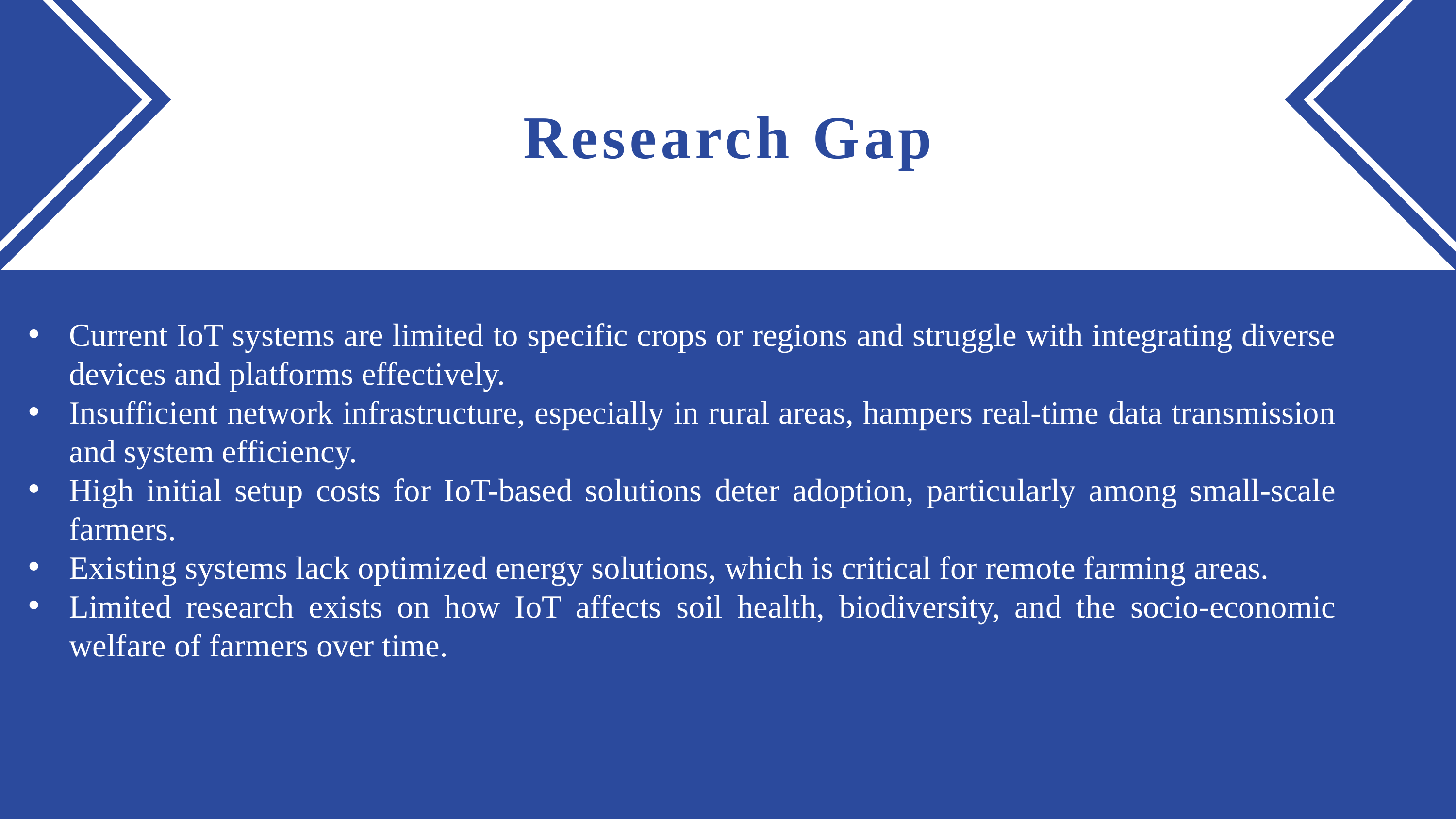

Research Gap

Current IoT systems are limited to specific crops or regions and struggle with integrating diverse devices and platforms effectively.
Insufficient network infrastructure, especially in rural areas, hampers real-time data transmission and system efficiency.
High initial setup costs for IoT-based solutions deter adoption, particularly among small-scale farmers.
Existing systems lack optimized energy solutions, which is critical for remote farming areas.
Limited research exists on how IoT affects soil health, biodiversity, and the socio-economic welfare of farmers over time.